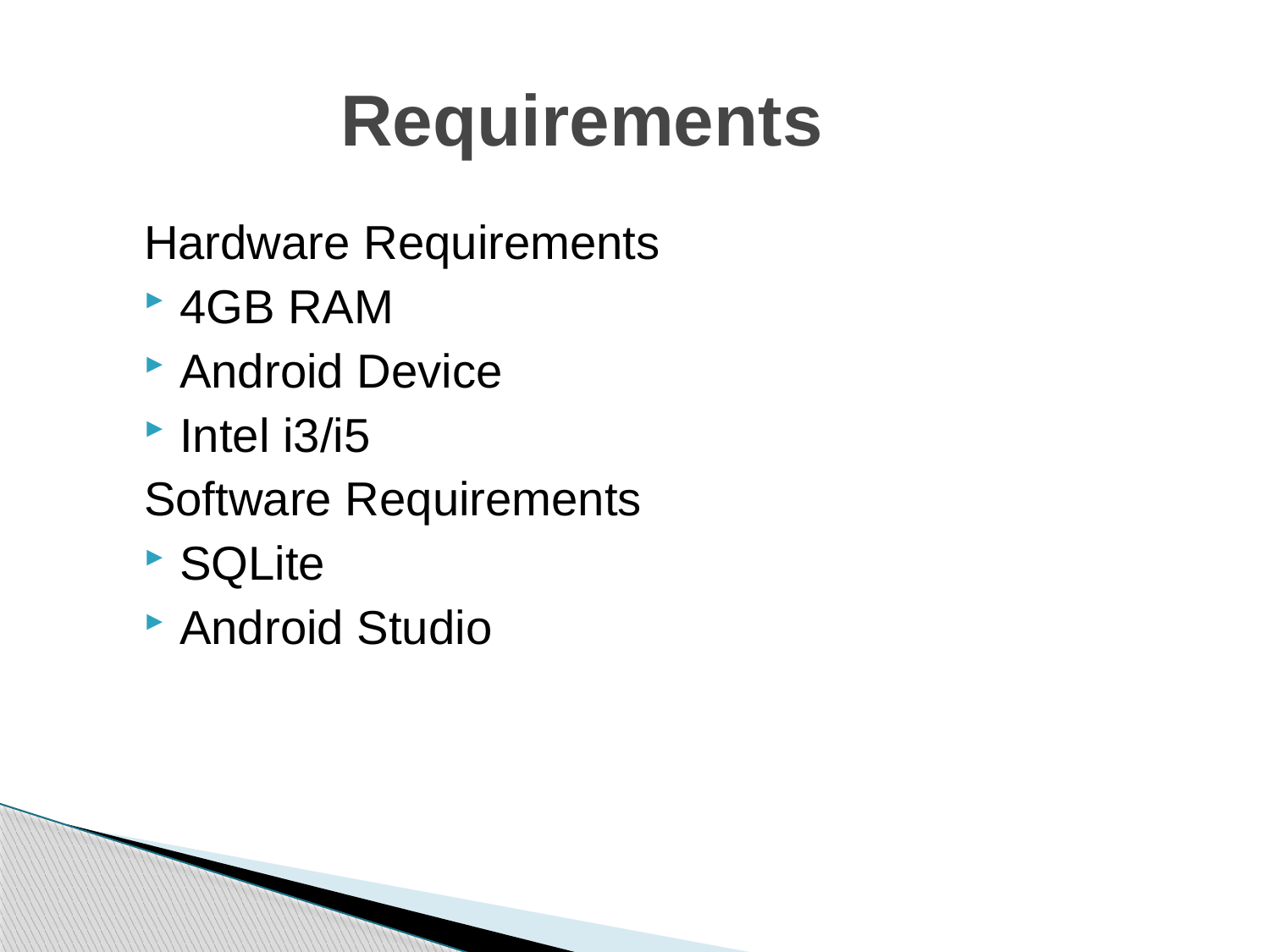

# Requirements
Hardware Requirements
4GB RAM
Android Device
Intel i3/i5
Software Requirements
SQLite
Android Studio